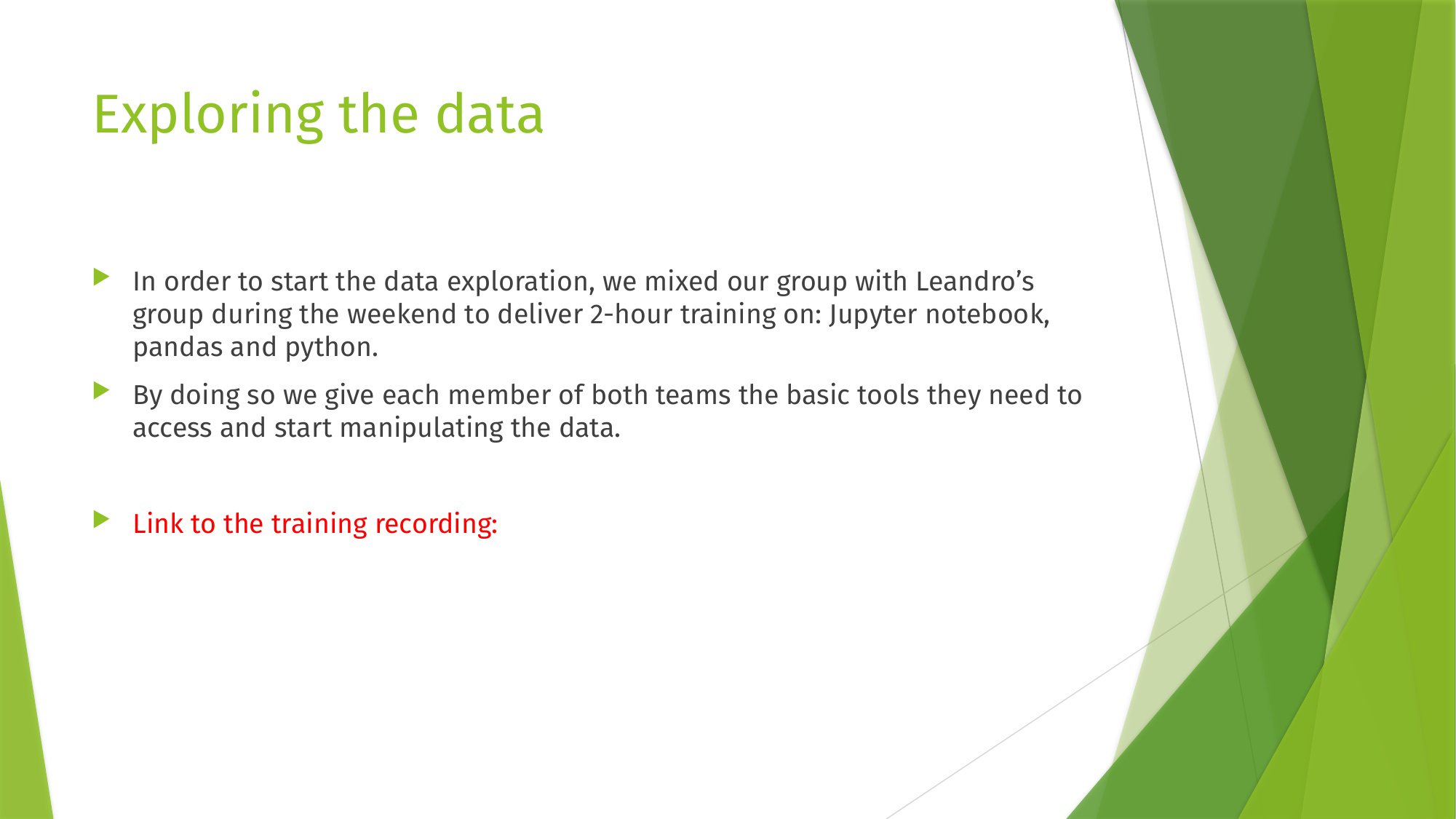

# Exploring the data
In order to start the data exploration, we mixed our group with Leandro’s group during the weekend to deliver 2-hour training on: Jupyter notebook, pandas and python.
By doing so we give each member of both teams the basic tools they need to access and start manipulating the data.

Link to the training recording: